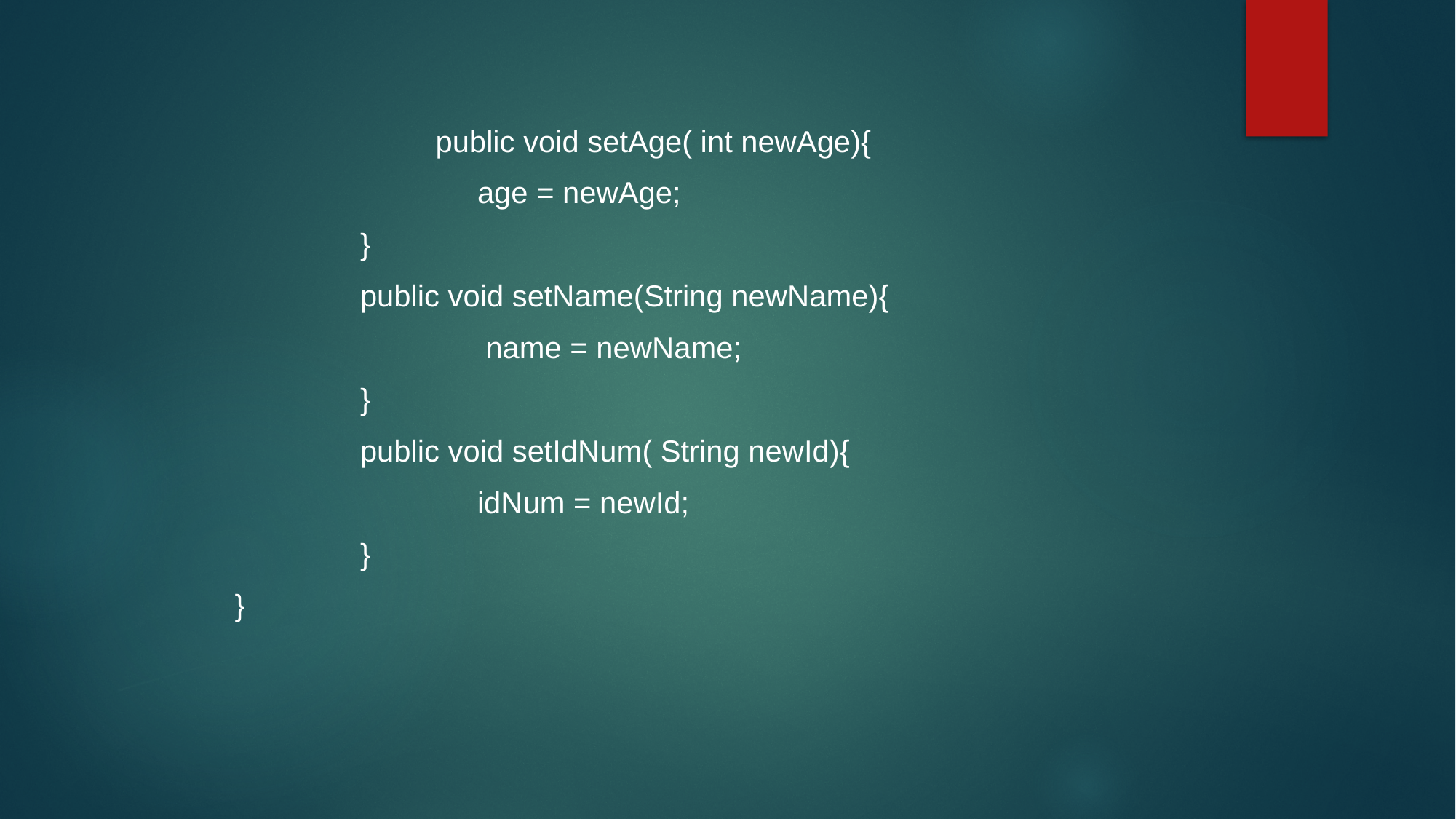

#
                                             public void setAge( int newAge){
                                                  age = newAge;
                                    }
                                    public void setName(String newName){
                                                   name = newName;
                                    }
                                    public void setIdNum( String newId){
                                                  idNum = newId;
                                    }
                     }